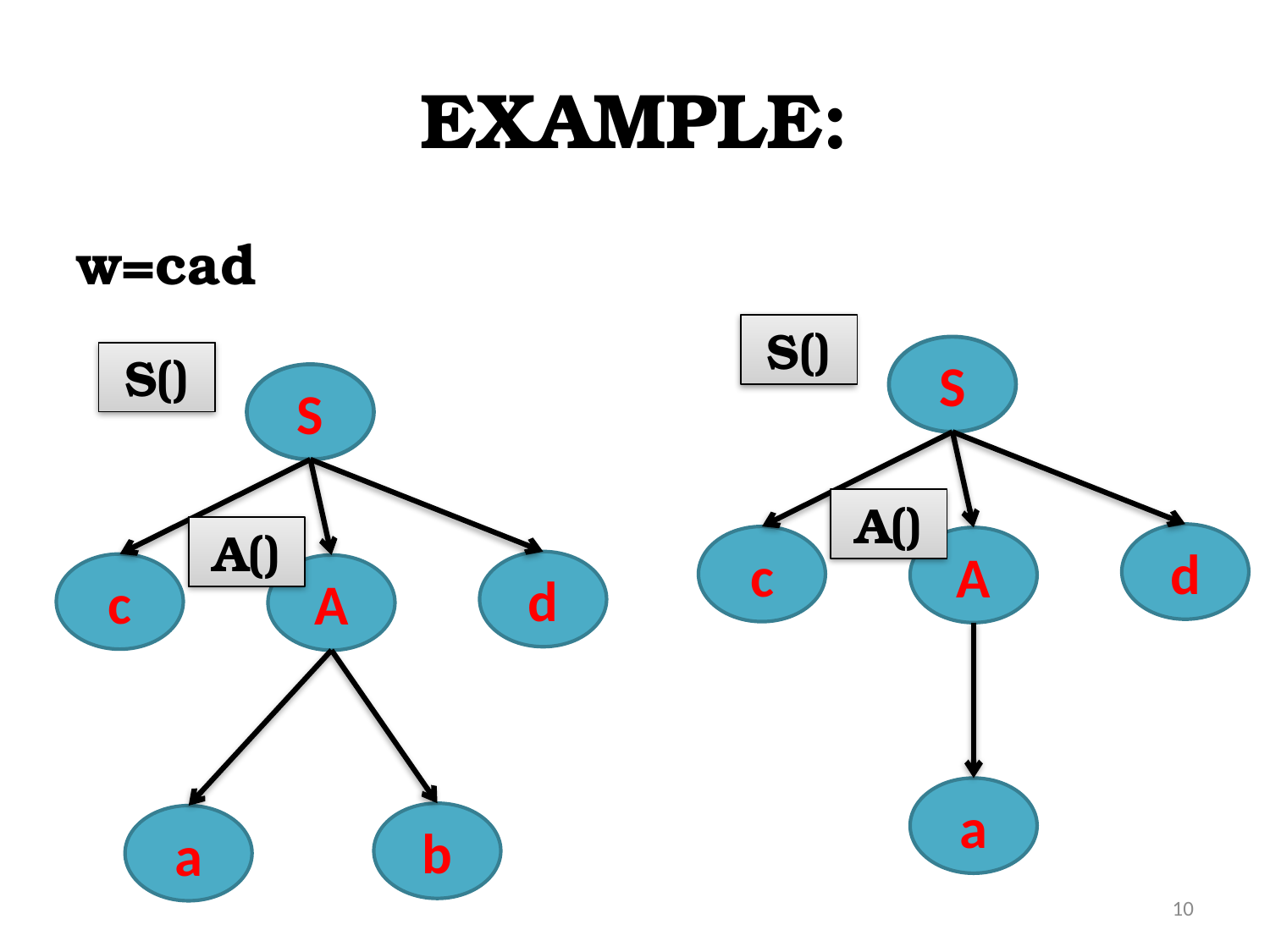

# EXAMPLE:
w=cad
S()
S
A()
d
c
A
a
S()
S
A()
d
c
A
a
b
10